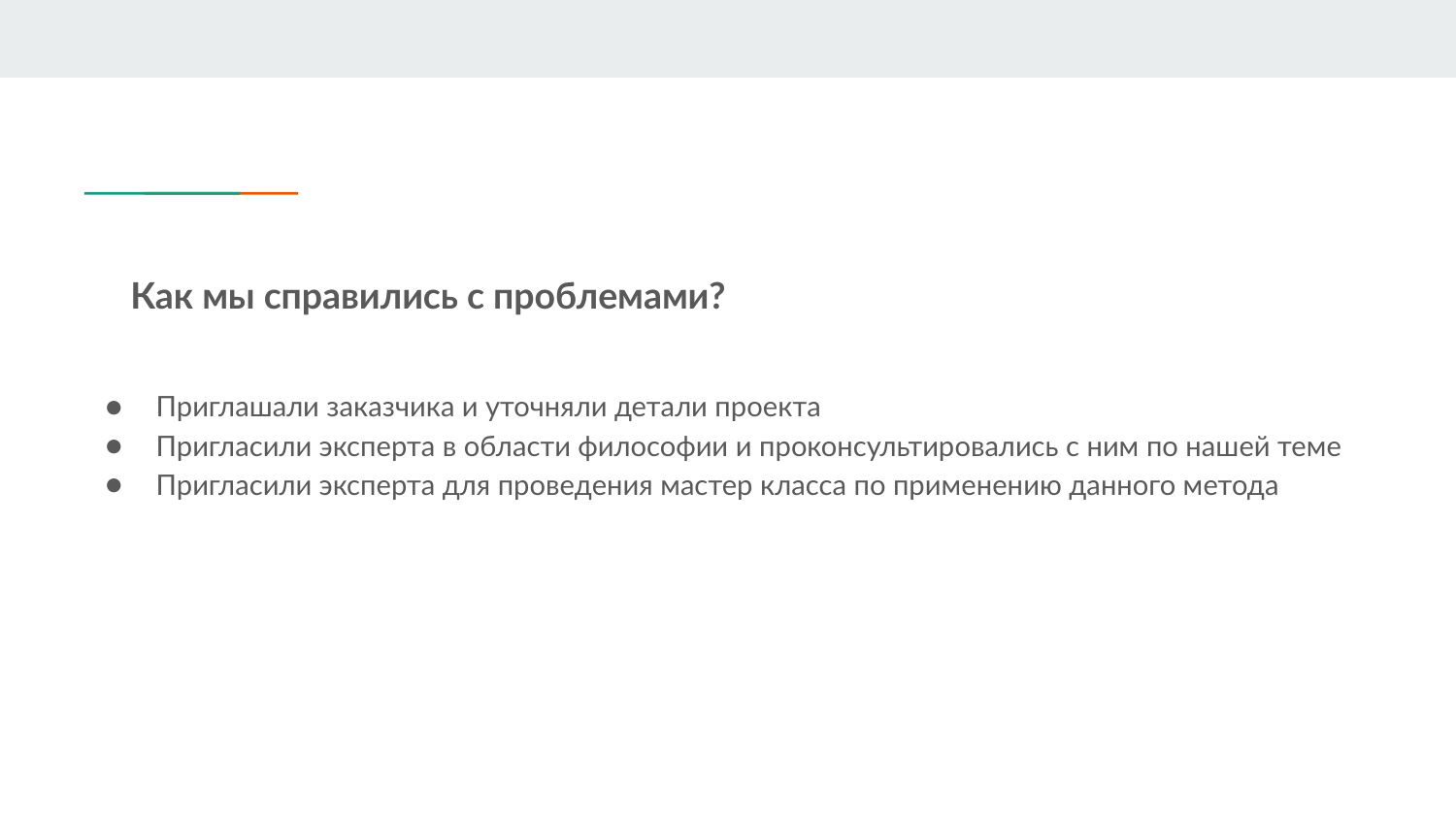

# Как мы справились с проблемами?
Приглашали заказчика и уточняли детали проекта
Пригласили эксперта в области философии и проконсультировались с ним по нашей теме
Пригласили эксперта для проведения мастер класса по применению данного метода